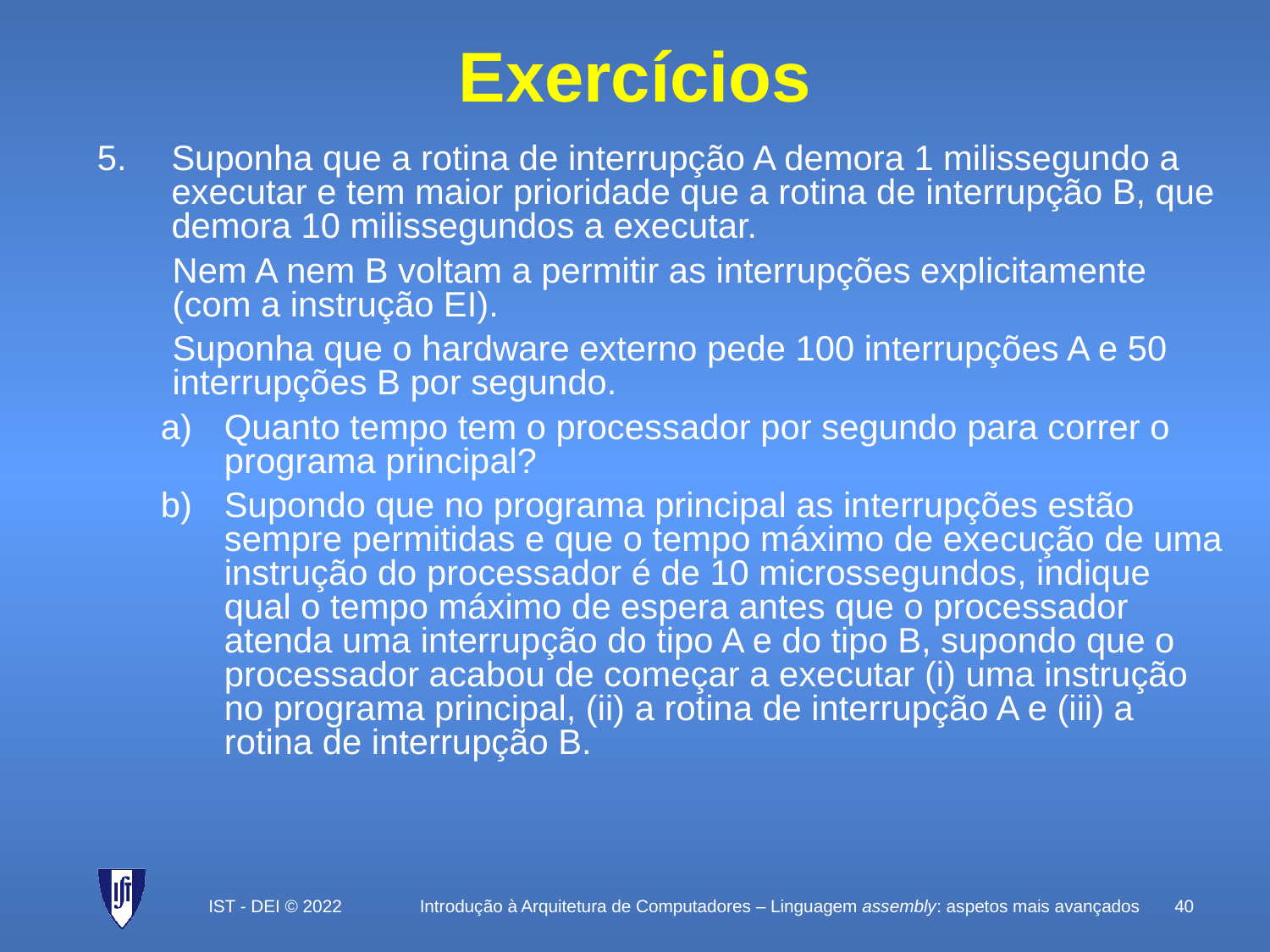

# Exercícios
Suponha que a rotina de interrupção A demora 1 milissegundo a executar e tem maior prioridade que a rotina de interrupção B, que demora 10 milissegundos a executar.
Nem A nem B voltam a permitir as interrupções explicitamente (com a instrução EI).
Suponha que o hardware externo pede 100 interrupções A e 50 interrupções B por segundo.
Quanto tempo tem o processador por segundo para correr o programa principal?
Supondo que no programa principal as interrupções estão sempre permitidas e que o tempo máximo de execução de uma instrução do processador é de 10 microssegundos, indique qual o tempo máximo de espera antes que o processador atenda uma interrupção do tipo A e do tipo B, supondo que o processador acabou de começar a executar (i) uma instrução no programa principal, (ii) a rotina de interrupção A e (iii) a rotina de interrupção B.
IST - DEI © 2022